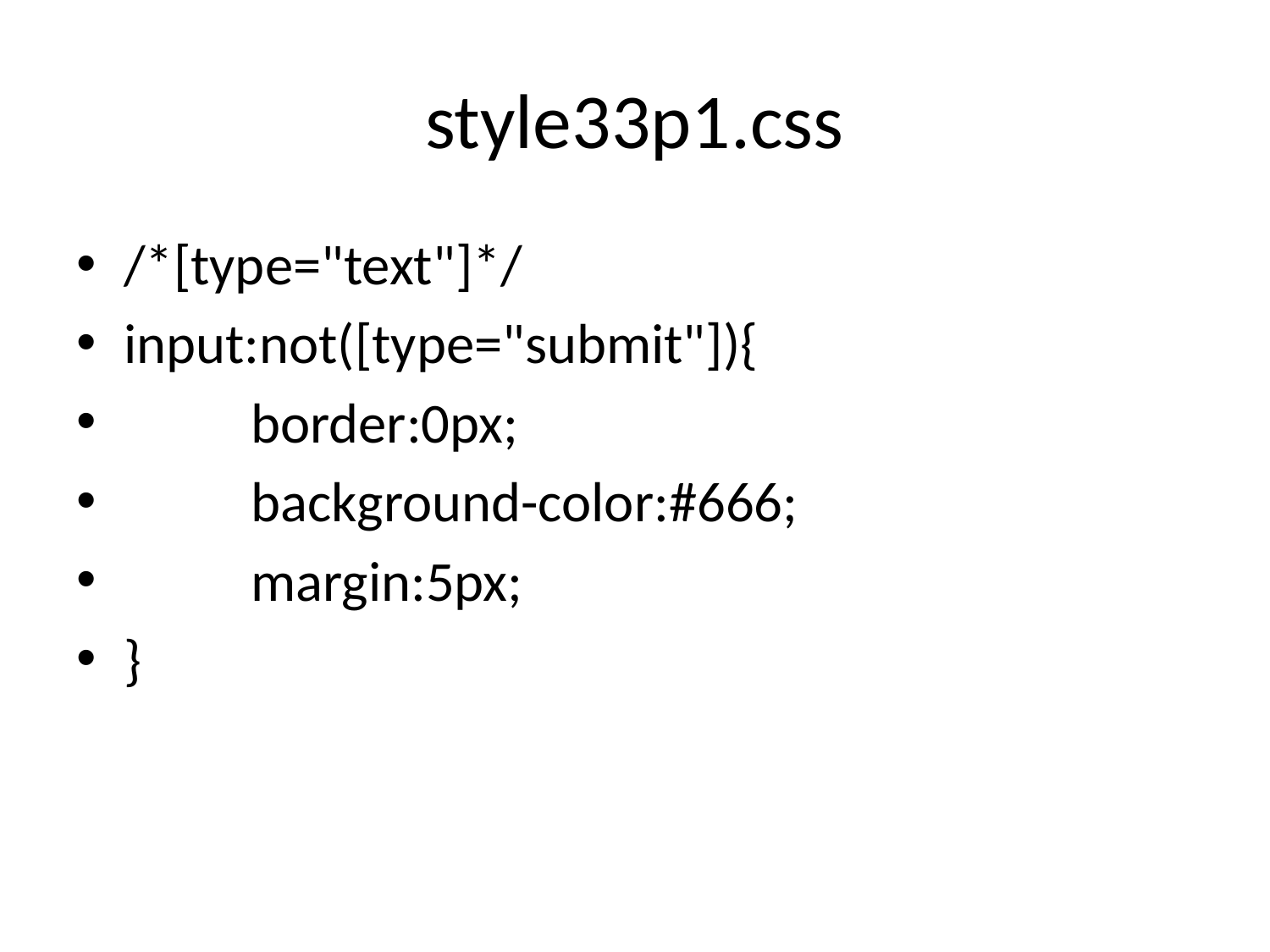

# style33p1.css
/*[type="text"]*/
input:not([type="submit"]){
	border:0px;
	background-color:#666;
	margin:5px;
}